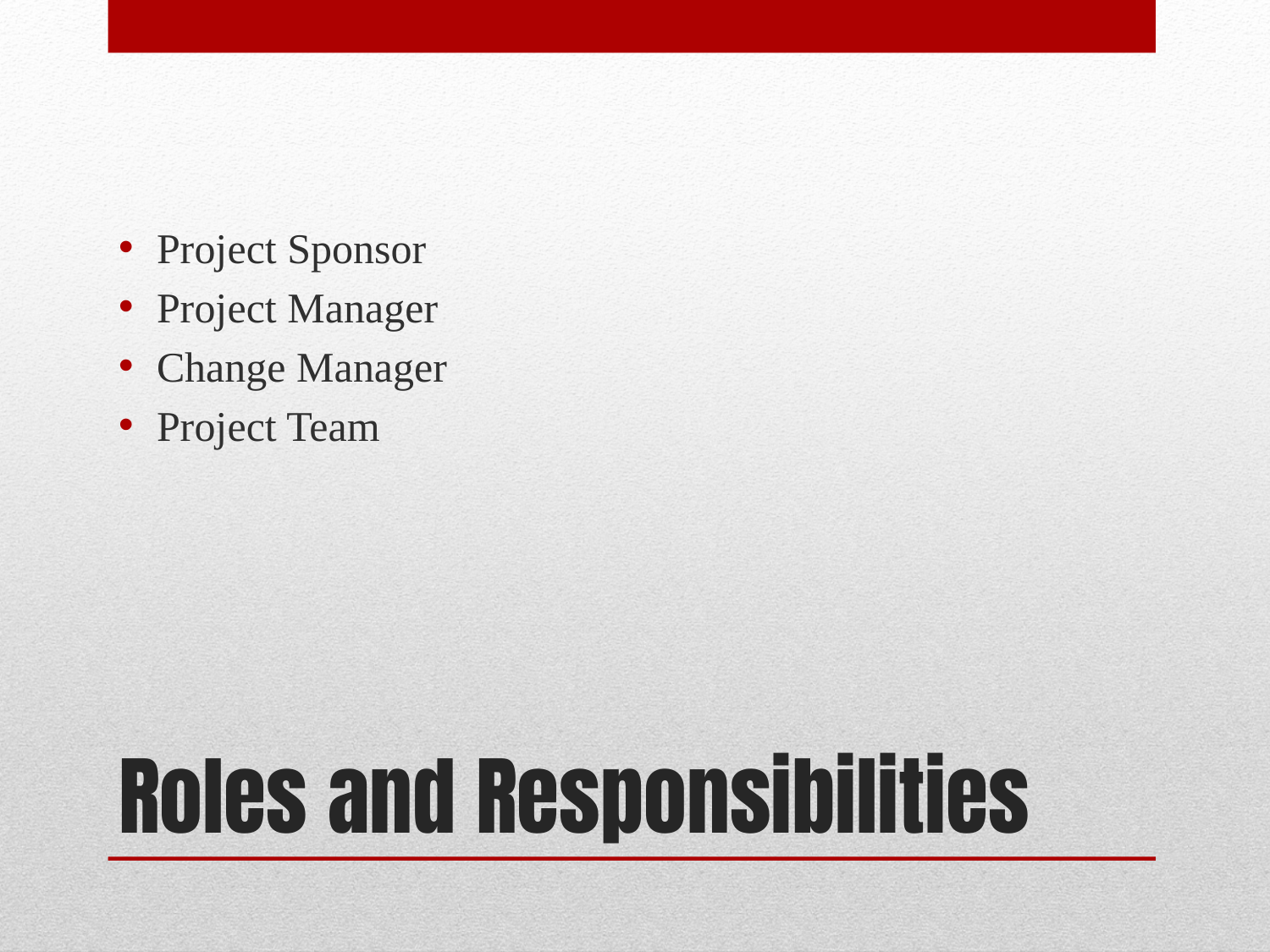

Project Sponsor
Project Manager
Change Manager
Project Team

# Roles and Responsibilities